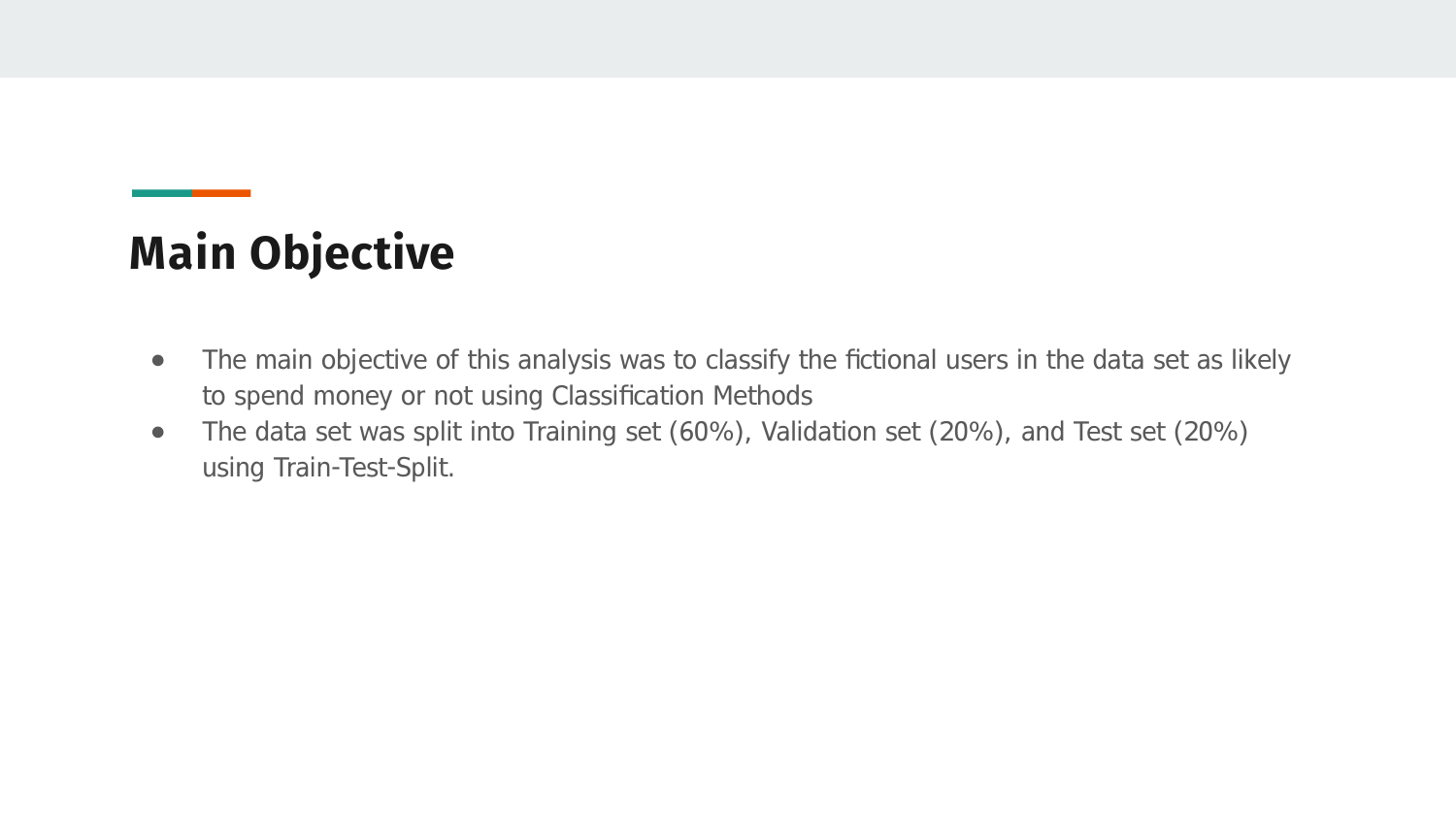

# Main Objective
The main objective of this analysis was to classify the fictional users in the data set as likely to spend money or not using Classification Methods
The data set was split into Training set (60%), Validation set (20%), and Test set (20%) using Train-Test-Split.